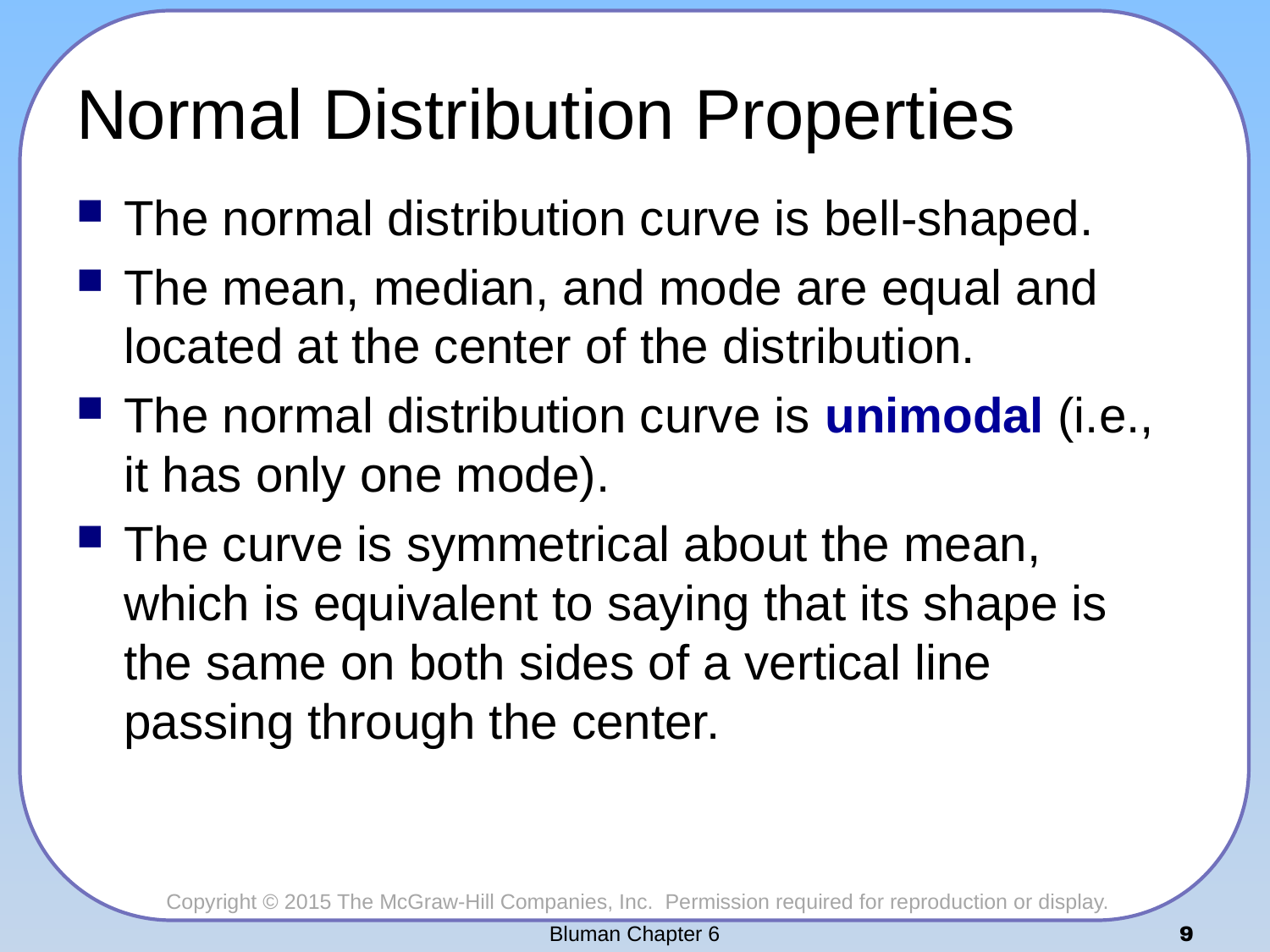

# Normal Distribution Properties
The normal distribution curve is bell-shaped.
The mean, median, and mode are equal and located at the center of the distribution.
The normal distribution curve is unimodal (i.e., it has only one mode).
The curve is symmetrical about the mean, which is equivalent to saying that its shape is the same on both sides of a vertical line passing through the center.
Bluman Chapter 6
9